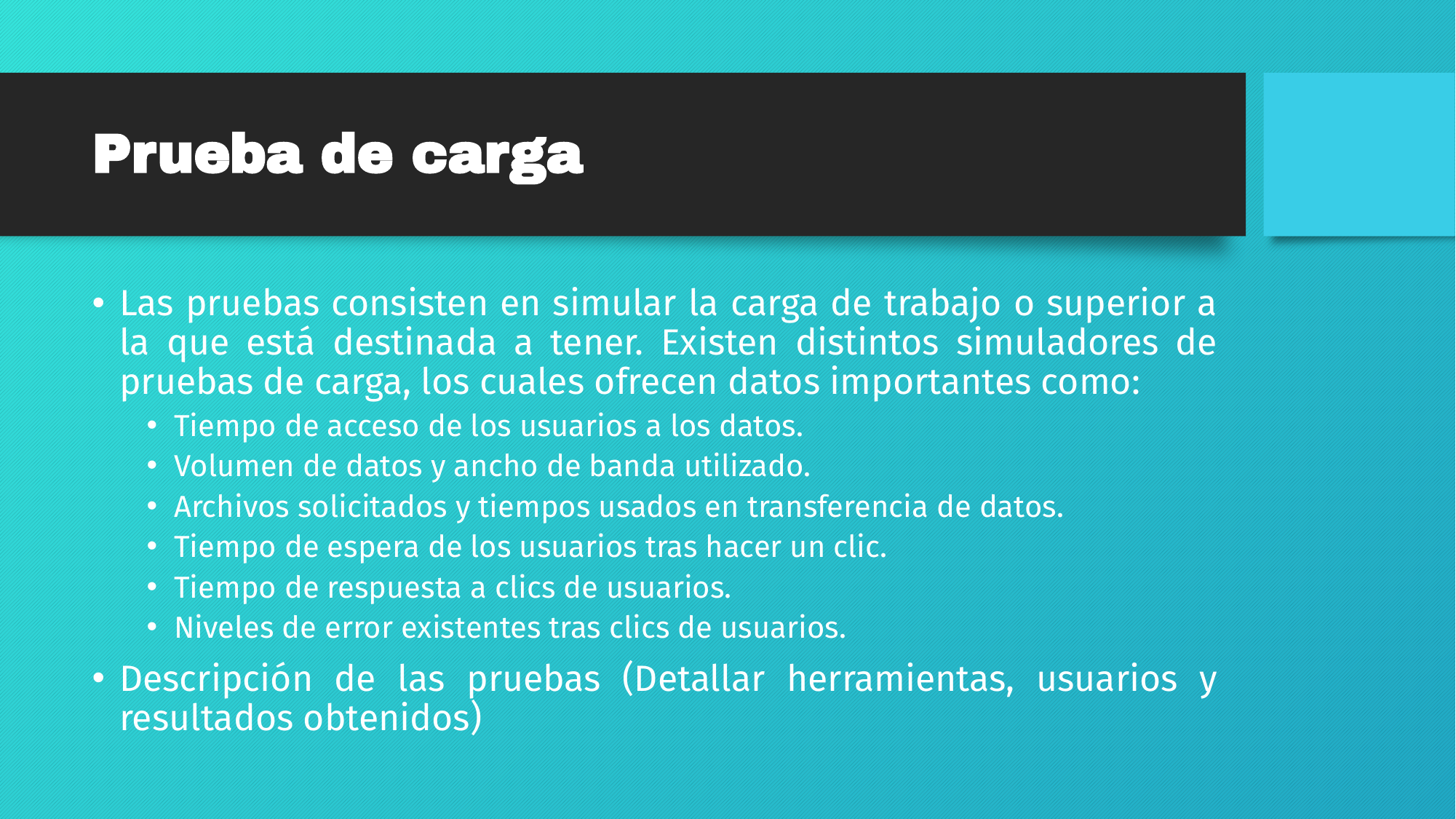

# Prueba de carga
Las pruebas consisten en simular la carga de trabajo o superior a la que está destinada a tener. Existen distintos simuladores de pruebas de carga, los cuales ofrecen datos importantes como:
Tiempo de acceso de los usuarios a los datos.
Volumen de datos y ancho de banda utilizado.
Archivos solicitados y tiempos usados en transferencia de datos.
Tiempo de espera de los usuarios tras hacer un clic.
Tiempo de respuesta a clics de usuarios.
Niveles de error existentes tras clics de usuarios.
Descripción de las pruebas (Detallar herramientas, usuarios y resultados obtenidos)